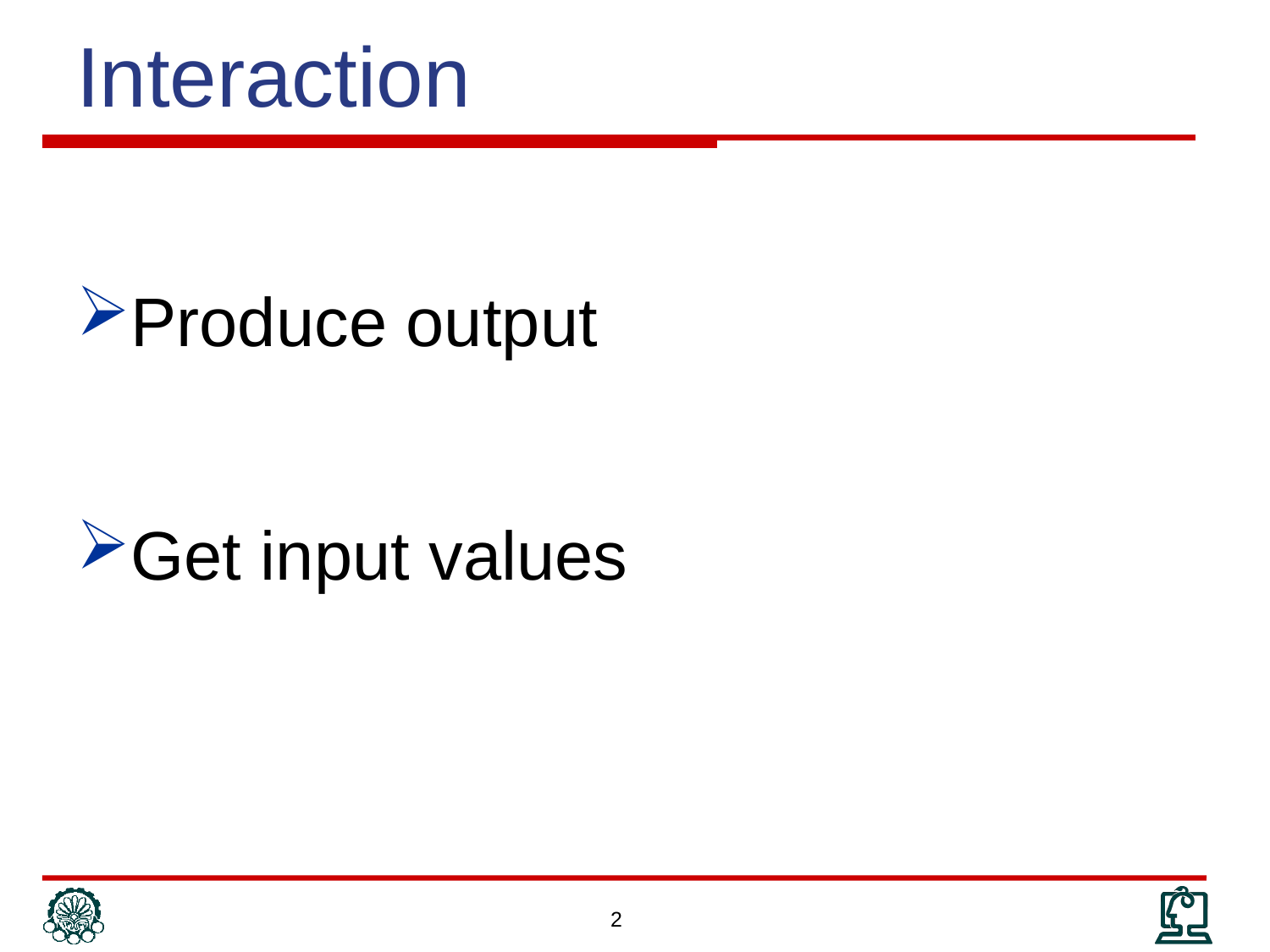

# Interaction

Produce output

Get input values
2